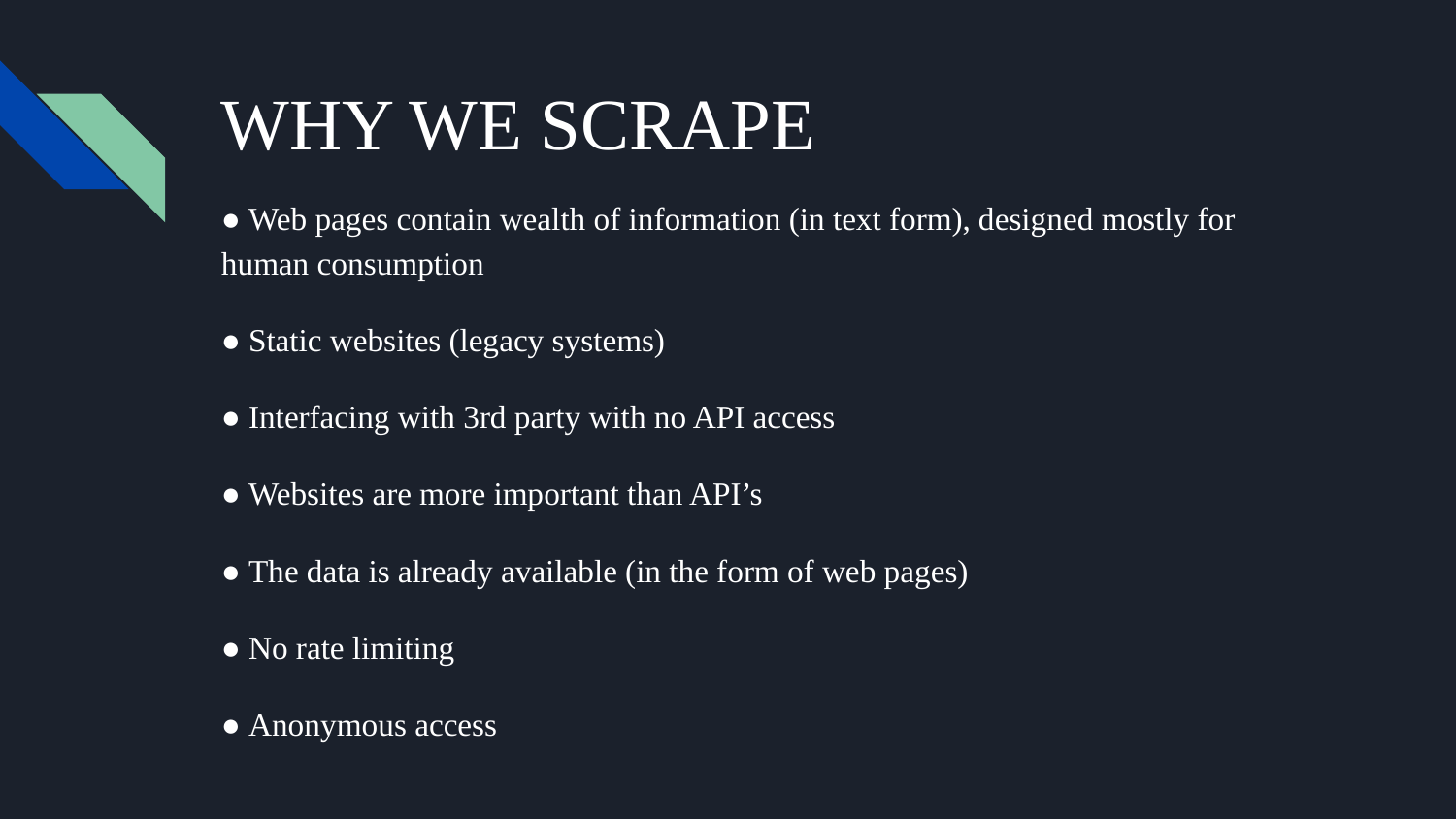

# WHY WE SCRAPE
● Web pages contain wealth of information (in text form), designed mostly for human consumption
● Static websites (legacy systems)
● Interfacing with 3rd party with no API access
● Websites are more important than API’s
● The data is already available (in the form of web pages)
● No rate limiting
● Anonymous access